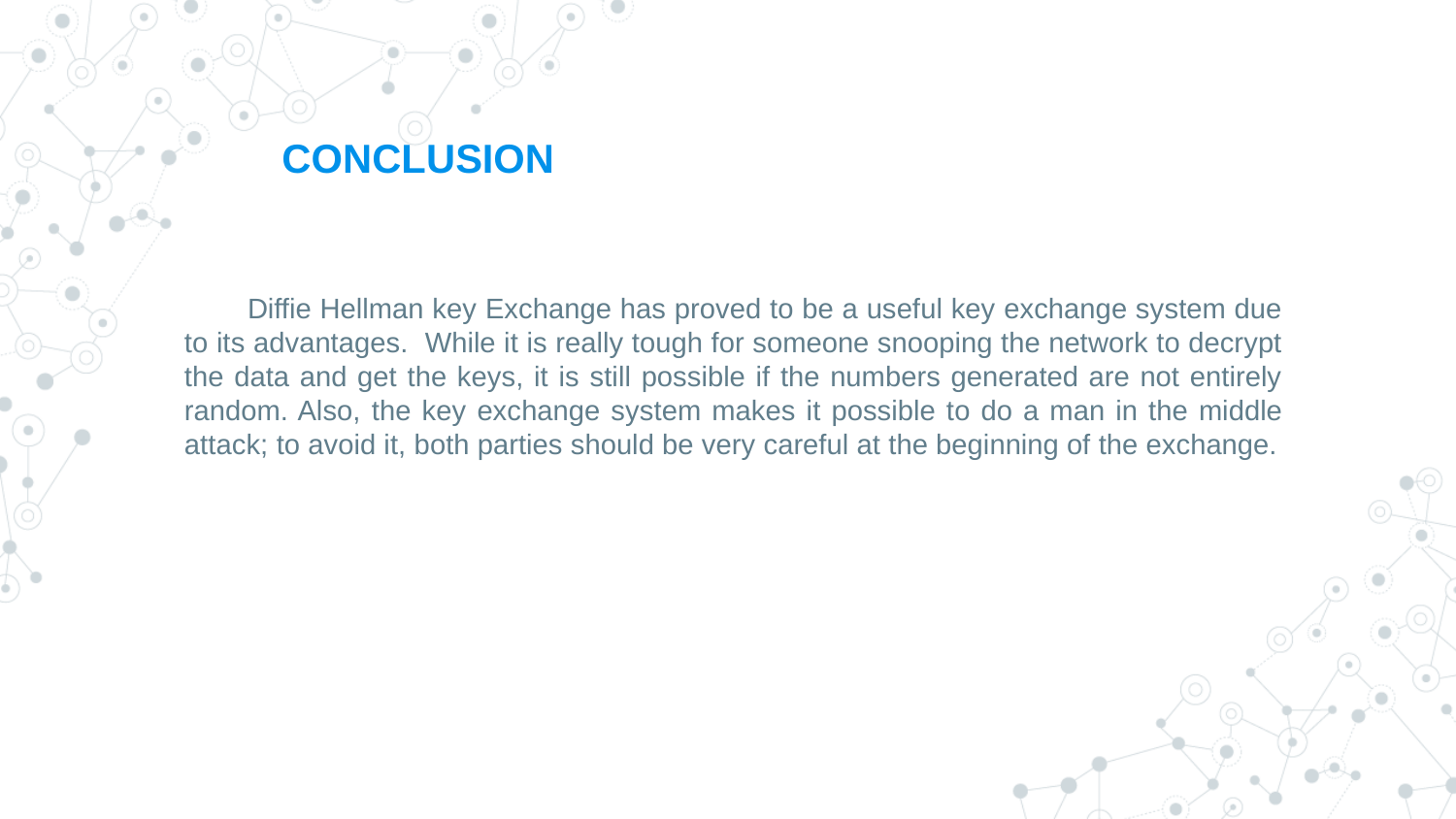

# CONCLUSION
               Diffie Hellman key Exchange has proved to be a useful key exchange system due to its advantages.  While it is really tough for someone snooping the network to decrypt the data and get the keys, it is still possible if the numbers generated are not entirely random. Also, the key exchange system makes it possible to do a man in the middle attack; to avoid it, both parties should be very careful at the beginning of the exchange.